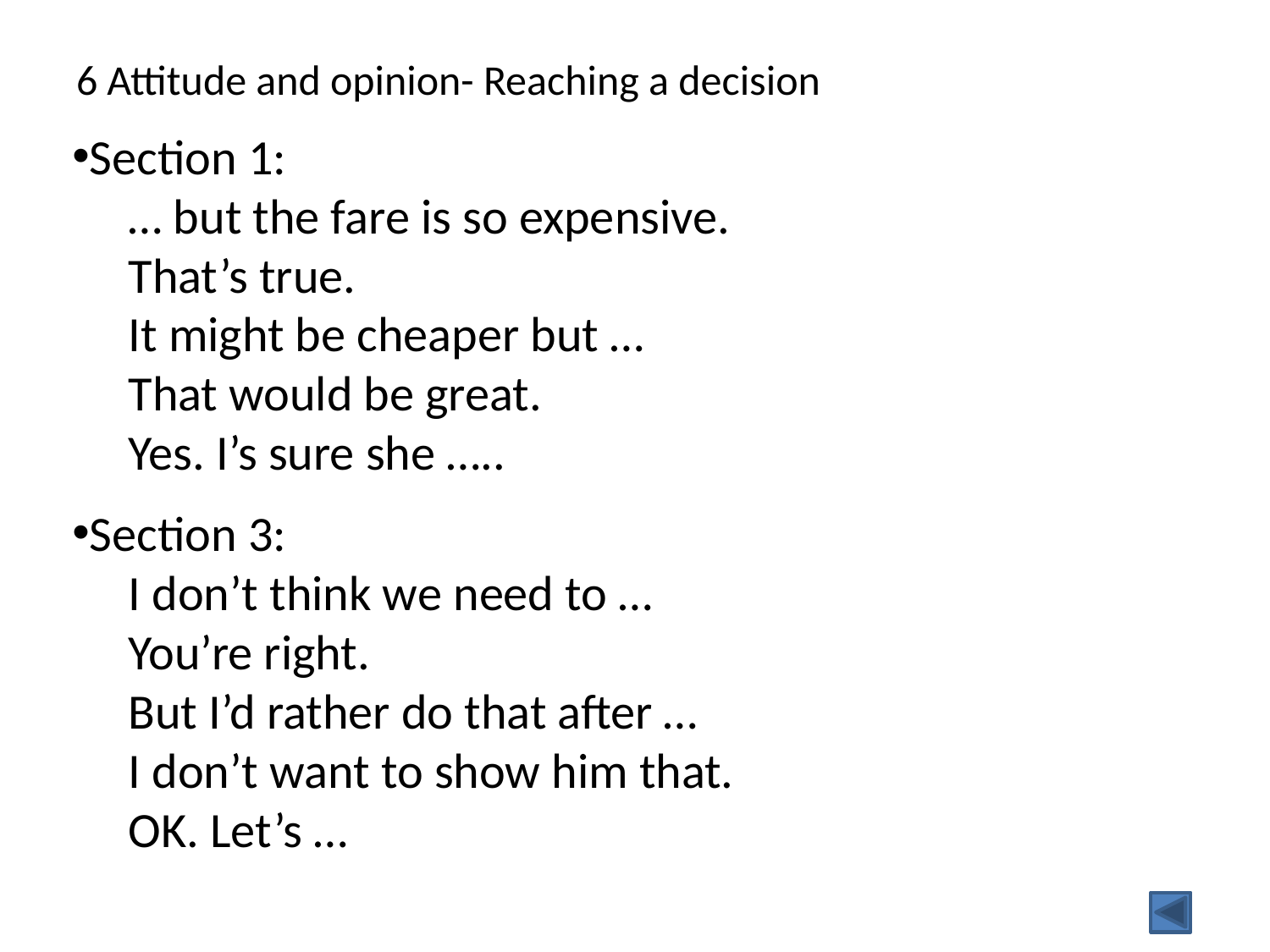

# 6 Attitude and opinion- Reaching a decision
Section 1:
     … but the fare is so expensive.
     That’s true.
     It might be cheaper but …
     That would be great.
     Yes. I’s sure she …..

Section 3:
     I don’t think we need to …
     You’re right.
     But I’d rather do that after …
     I don’t want to show him that.
     OK. Let’s …